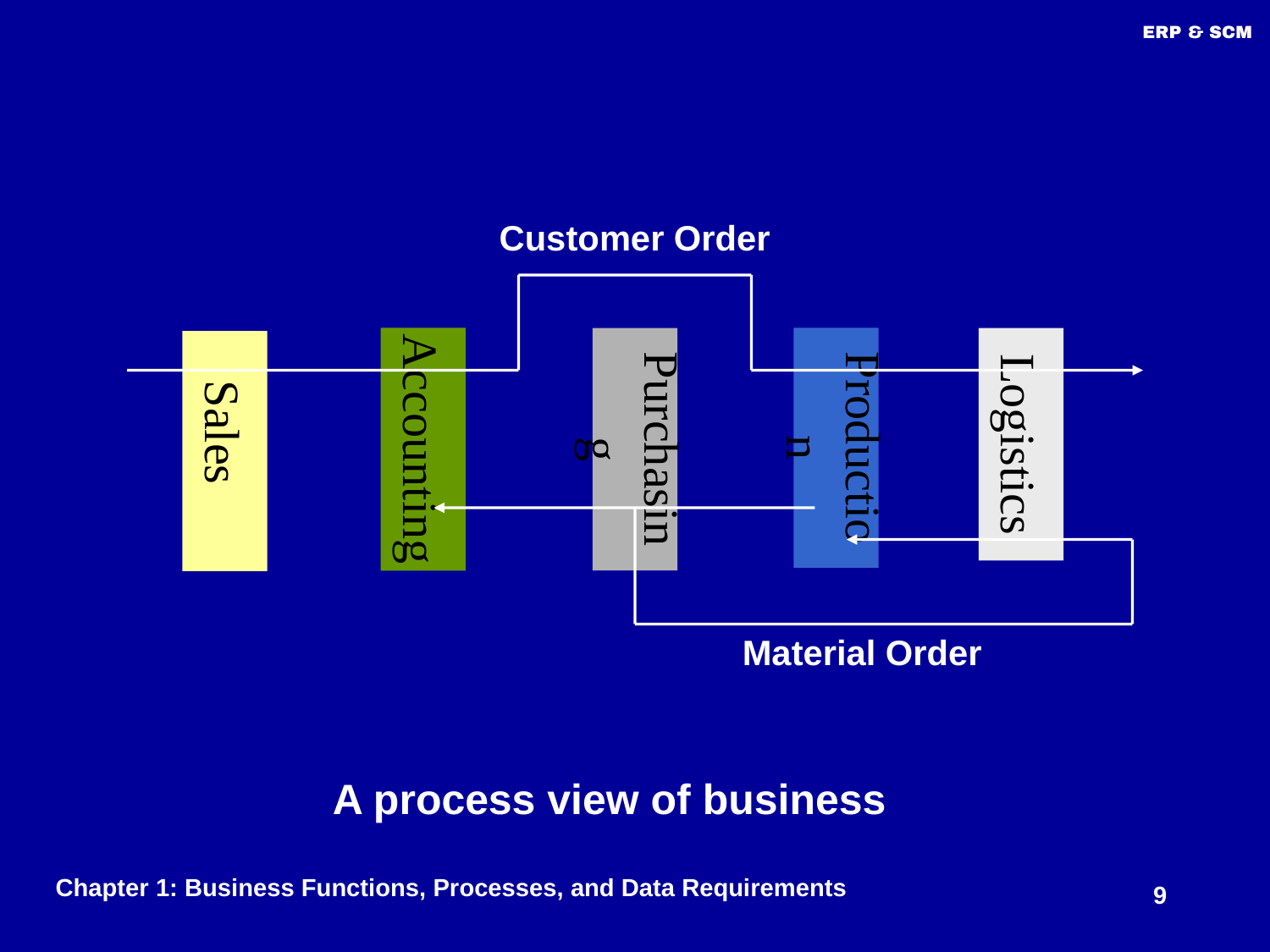

Customer Order

Accounting
Purchasing
Production
Logistics
  Sales

Material Order
A process view of business